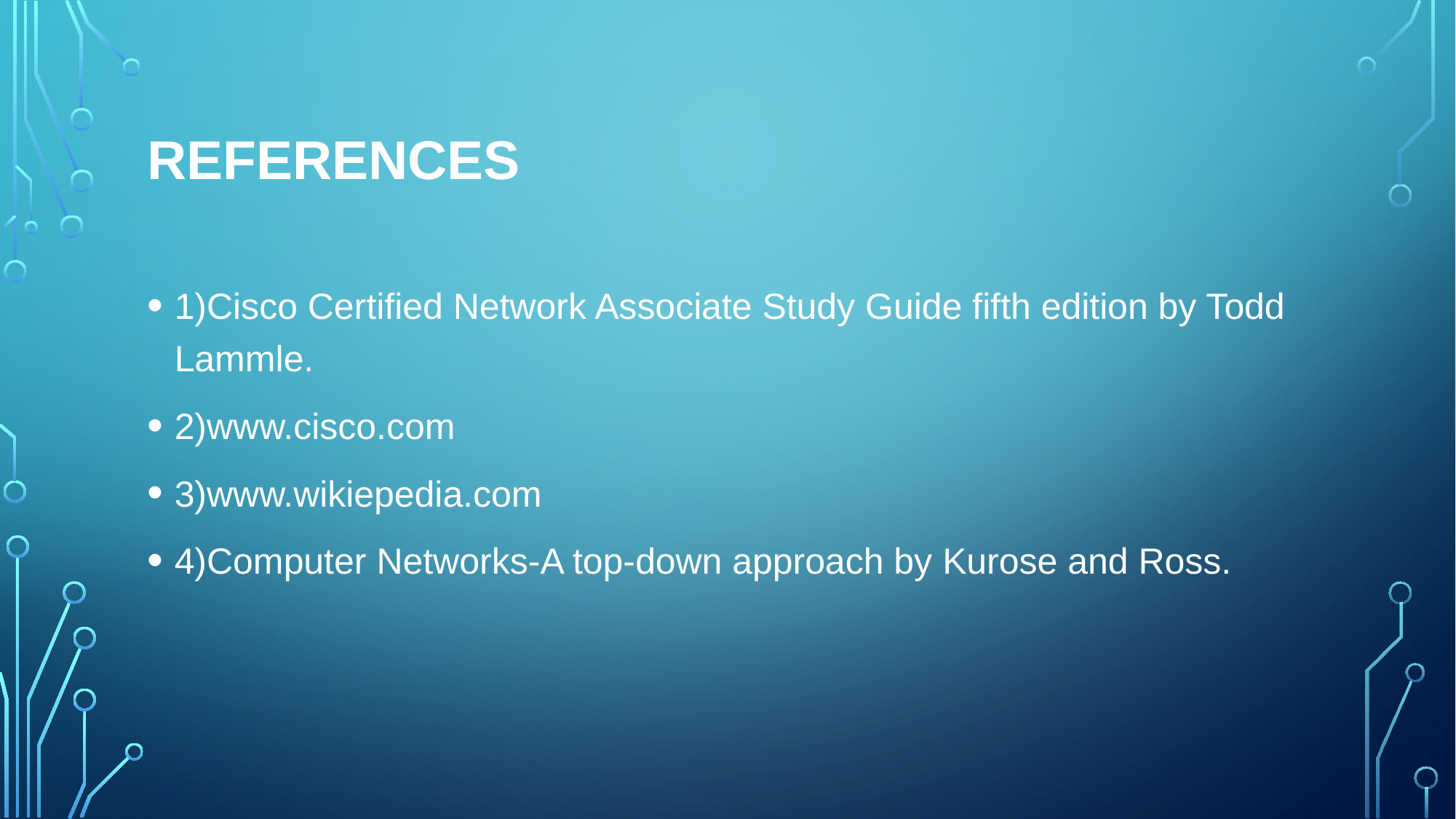

# REFERENCES
1)Cisco Certified Network Associate Study Guide fifth edition by Todd Lammle.
2)www.cisco.com
3)www.wikiepedia.com
4)Computer Networks-A top-down approach by Kurose and Ross.